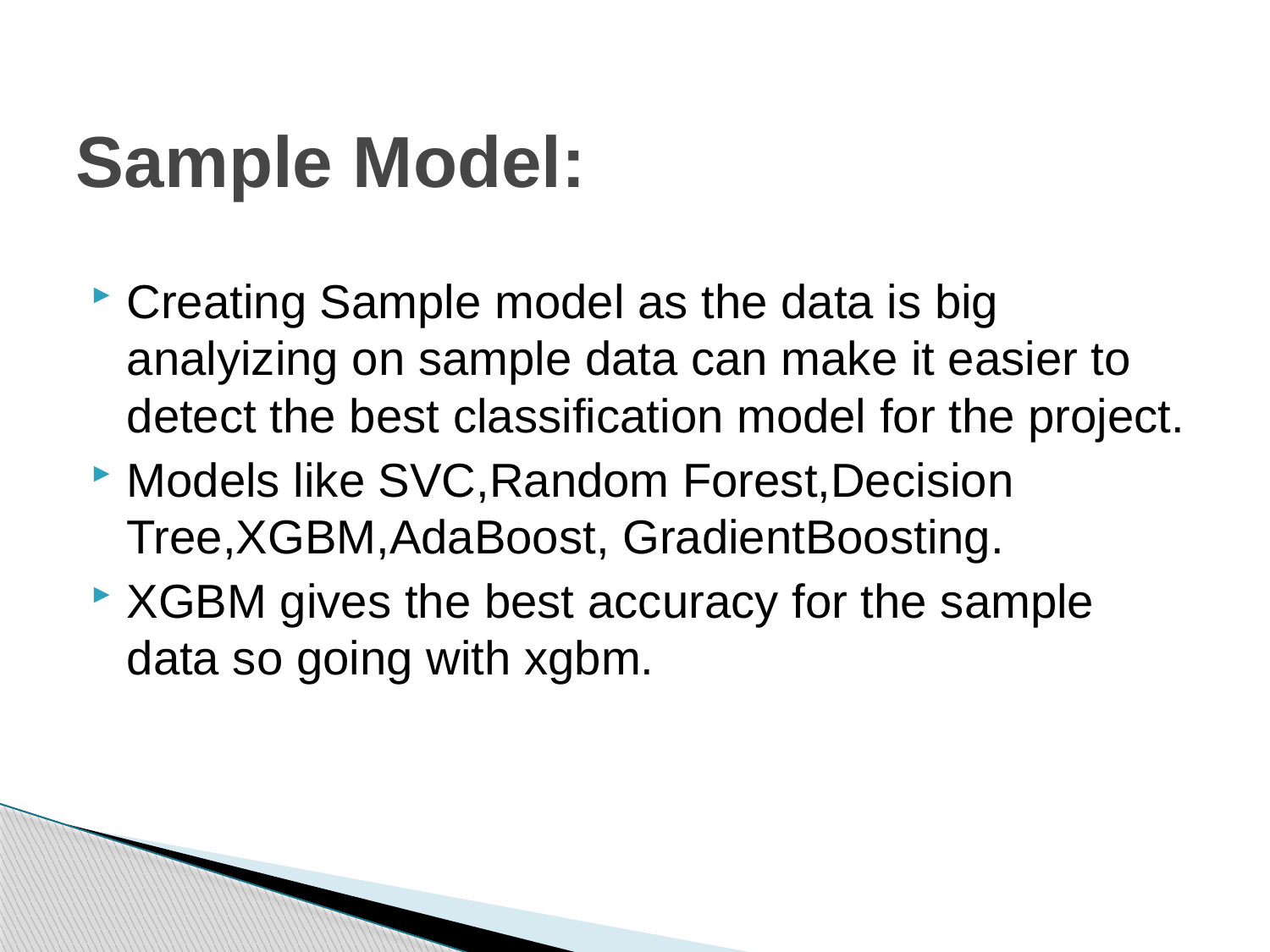

# Sample Model:
Creating Sample model as the data is big analyizing on sample data can make it easier to detect the best classification model for the project.
Models like SVC,Random Forest,Decision Tree,XGBM,AdaBoost, GradientBoosting.
XGBM gives the best accuracy for the sample data so going with xgbm.